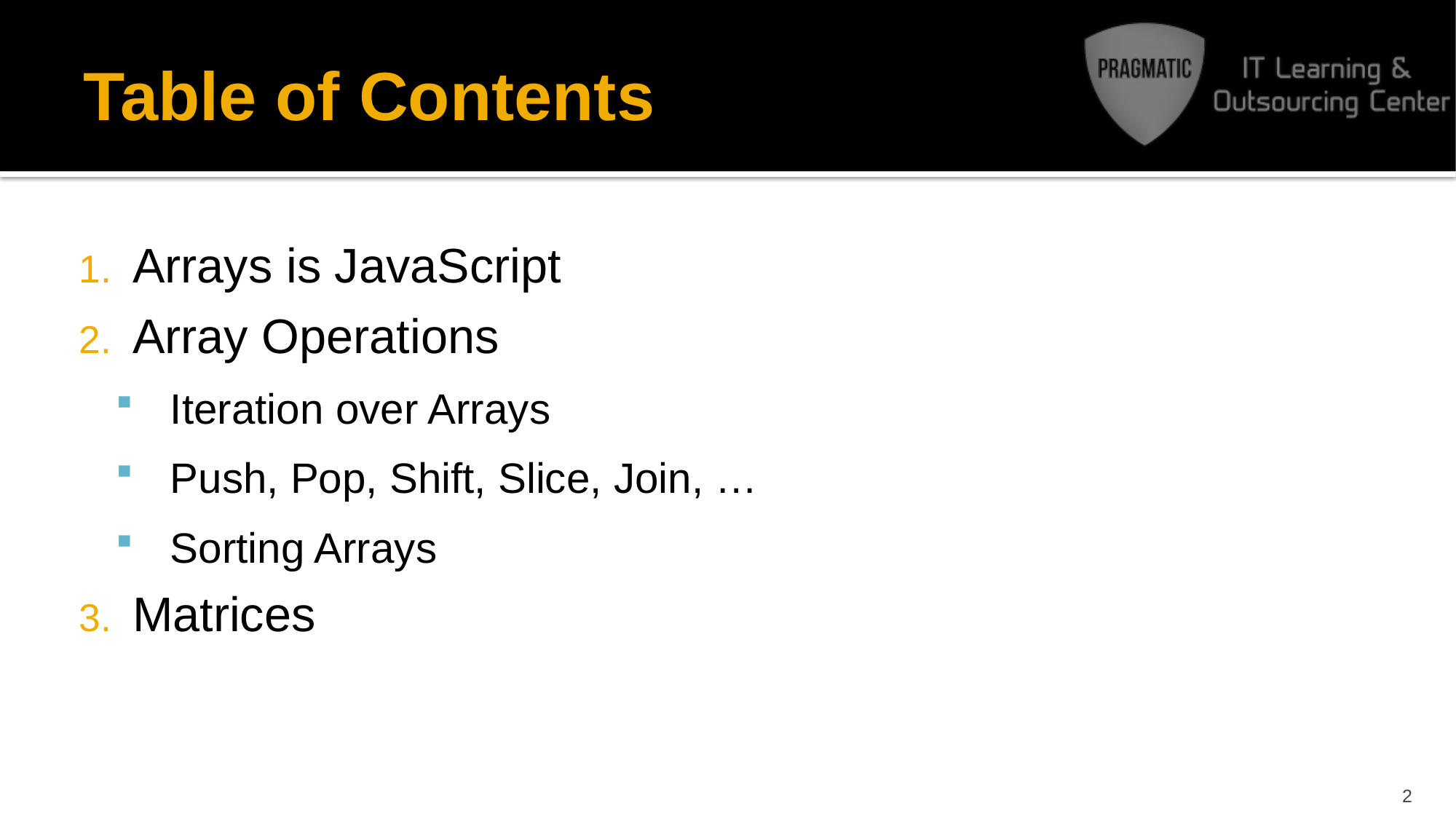

# Table of Contents
Arrays is JavaScript
Array Operations
Iteration over Arrays
Push, Pop, Shift, Slice, Join, …
Sorting Arrays
Matrices
2